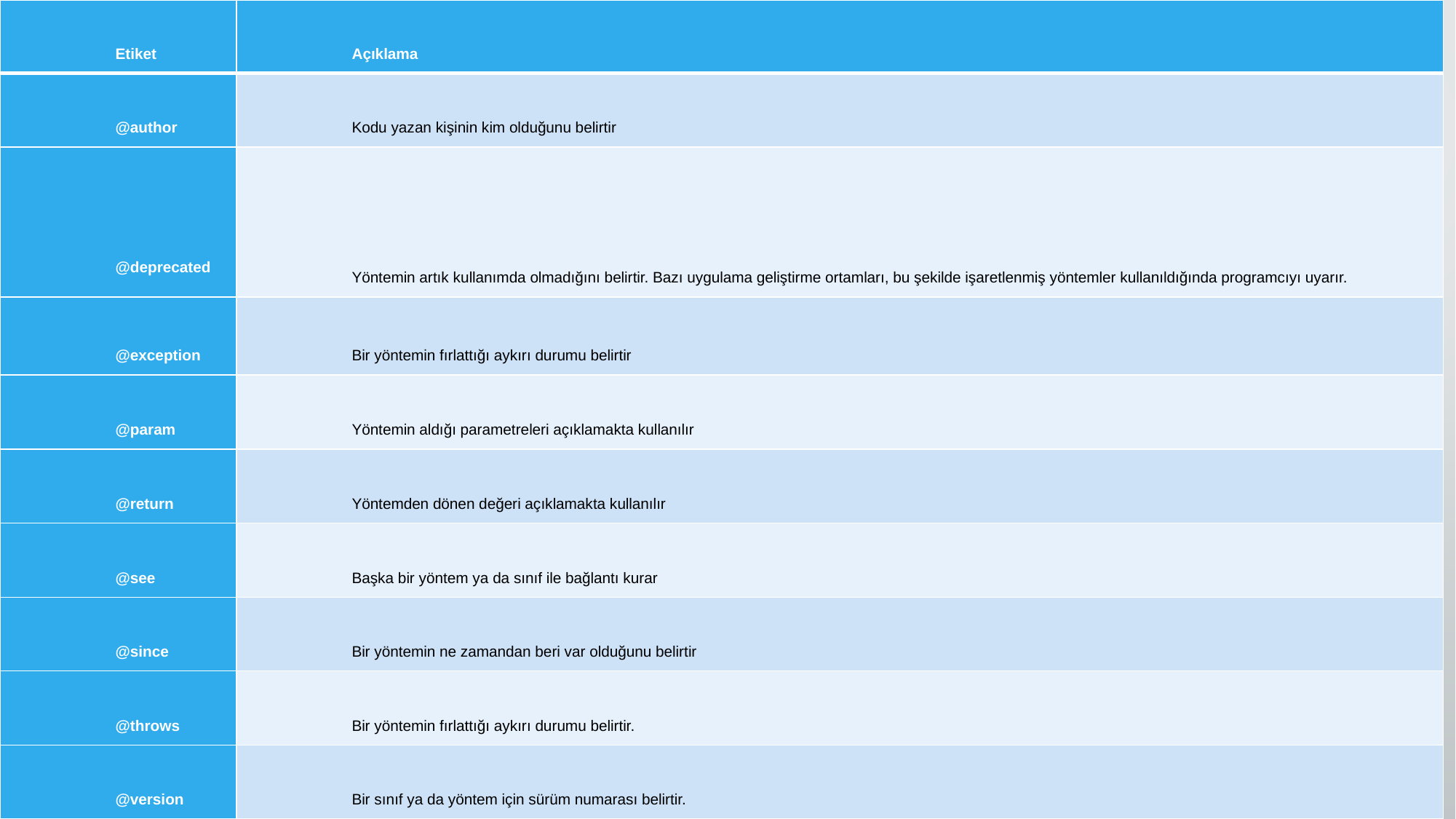

| Etiket | Açıklama |
| --- | --- |
| @author | Kodu yazan kişinin kim olduğunu belirtir |
| @deprecated | Yöntemin artık kullanımda olmadığını belirtir. Bazı uygulama geliştirme ortamları, bu şekilde işaretlenmiş yöntemler kullanıldığında programcıyı uyarır. |
| @exception | Bir yöntemin fırlattığı aykırı durumu belirtir |
| @param | Yöntemin aldığı parametreleri açıklamakta kullanılır |
| @return | Yöntemden dönen değeri açıklamakta kullanılır |
| @see | Başka bir yöntem ya da sınıf ile bağlantı kurar |
| @since | Bir yöntemin ne zamandan beri var olduğunu belirtir |
| @throws | Bir yöntemin fırlattığı aykırı durumu belirtir. |
| @version | Bir sınıf ya da yöntem için sürüm numarası belirtir. |